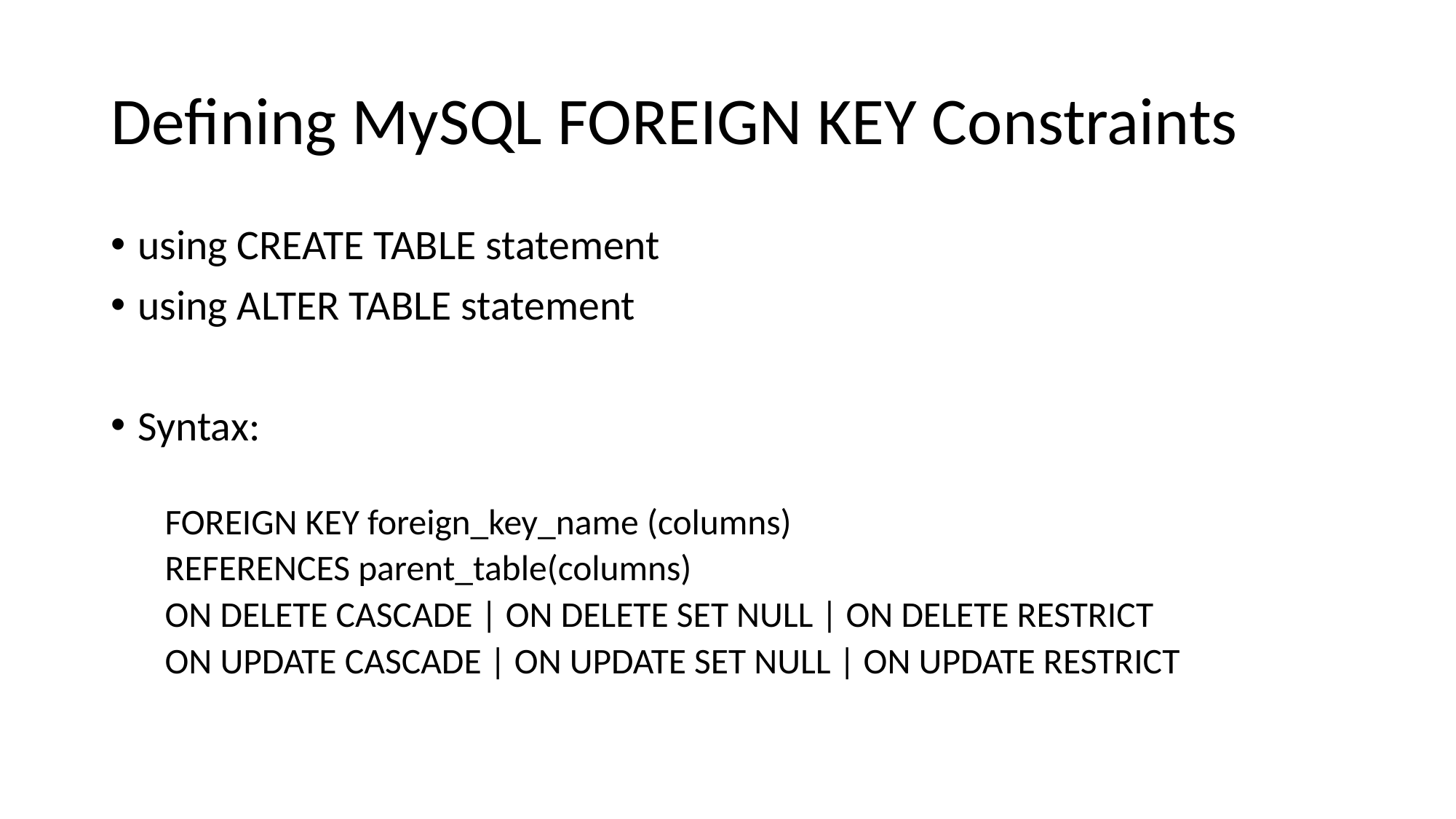

# Defining MySQL FOREIGN KEY Constraints
using CREATE TABLE statement
using ALTER TABLE statement

Syntax:

FOREIGN KEY foreign_key_name (columns)
REFERENCES parent_table(columns)
ON DELETE CASCADE | ON DELETE SET NULL | ON DELETE RESTRICT
ON UPDATE CASCADE | ON UPDATE SET NULL | ON UPDATE RESTRICT